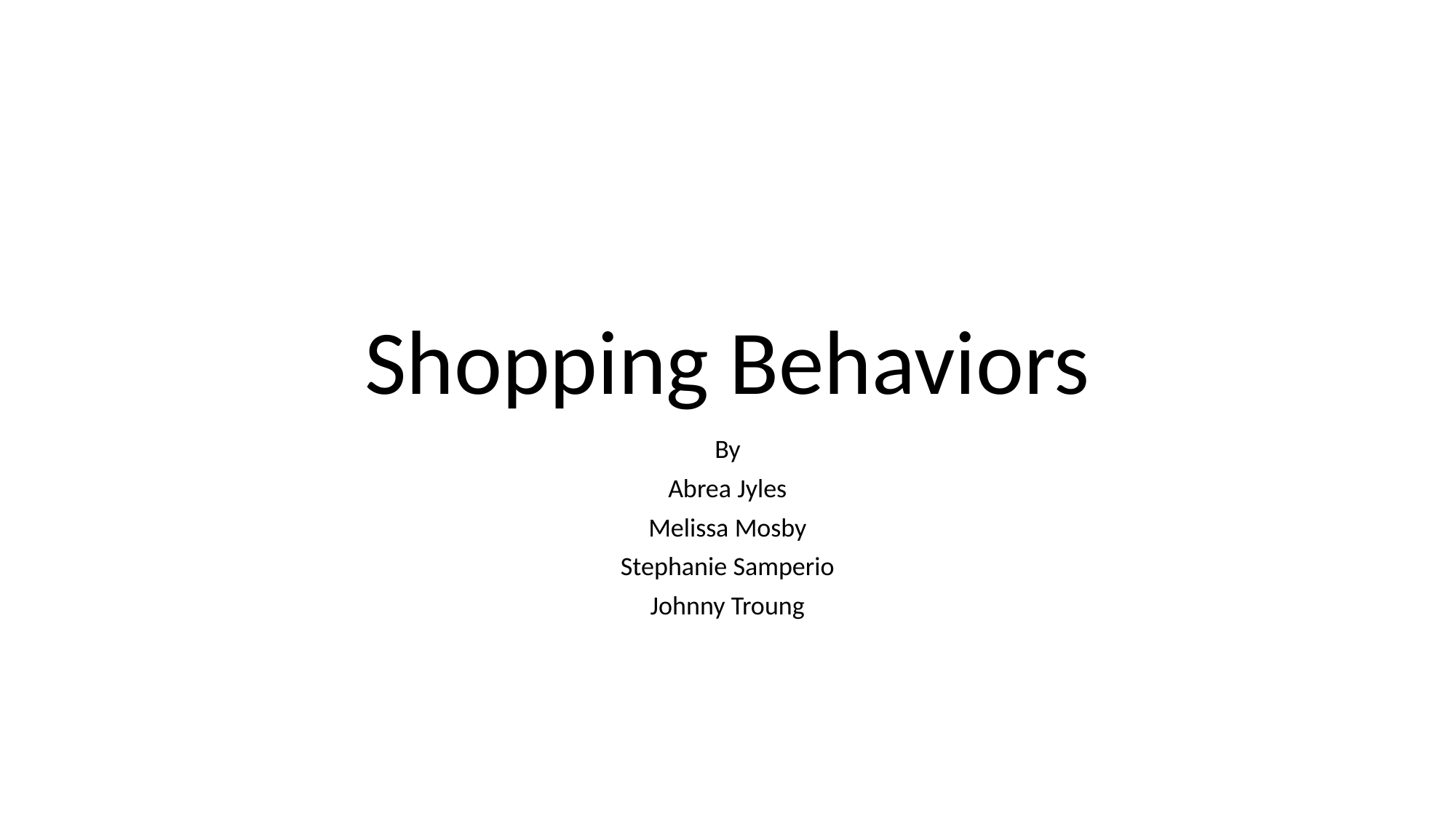

# Shopping Behaviors
By
Abrea Jyles
Melissa Mosby
Stephanie Samperio
Johnny Troung